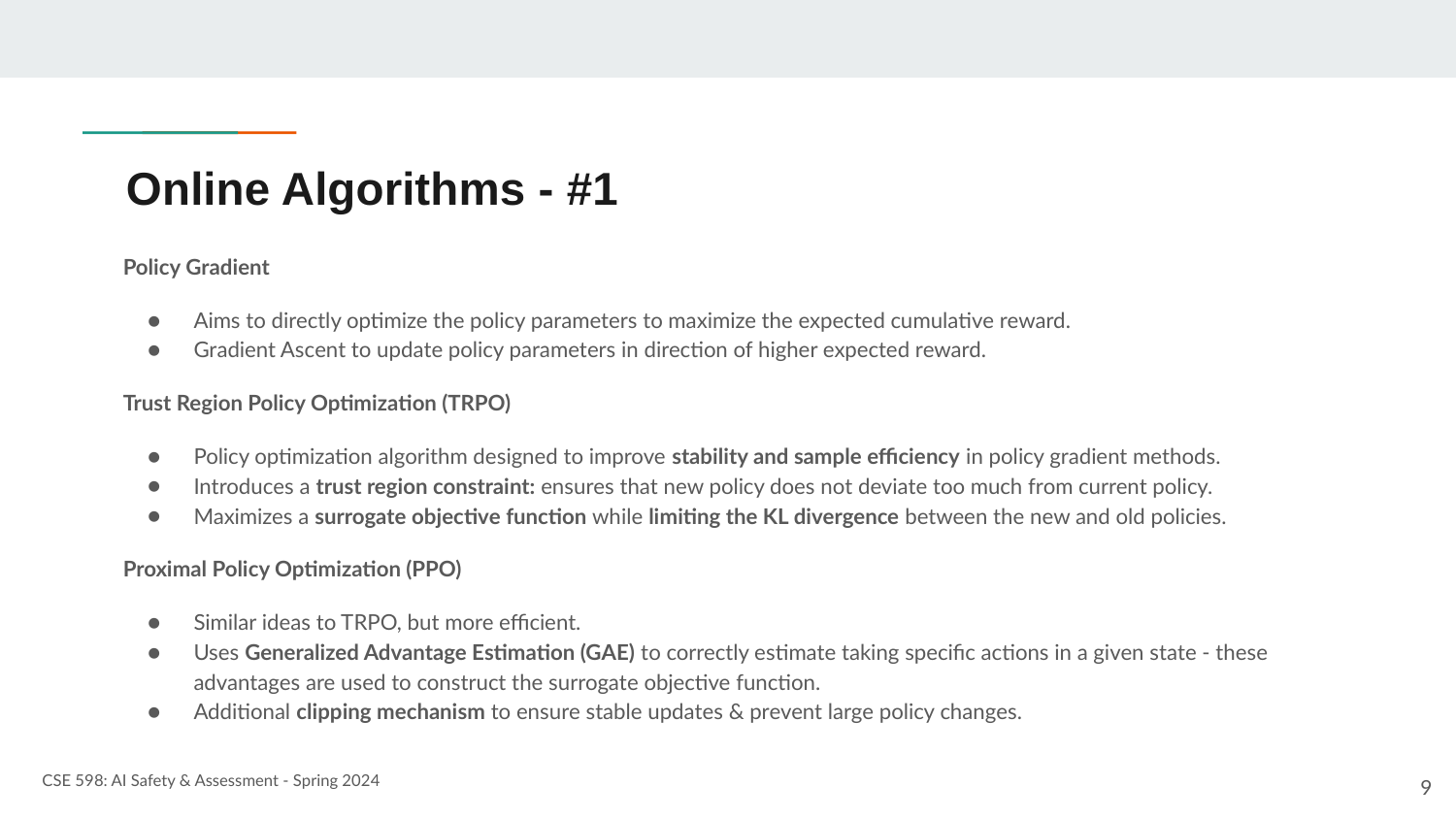

# Online Algorithms - #1
Policy Gradient
Aims to directly optimize the policy parameters to maximize the expected cumulative reward.
Gradient Ascent to update policy parameters in direction of higher expected reward.
Trust Region Policy Optimization (TRPO)
Policy optimization algorithm designed to improve stability and sample efficiency in policy gradient methods.
Introduces a trust region constraint: ensures that new policy does not deviate too much from current policy.
Maximizes a surrogate objective function while limiting the KL divergence between the new and old policies.
Proximal Policy Optimization (PPO)
Similar ideas to TRPO, but more efficient.
Uses Generalized Advantage Estimation (GAE) to correctly estimate taking specific actions in a given state - these advantages are used to construct the surrogate objective function.
Additional clipping mechanism to ensure stable updates & prevent large policy changes.
9